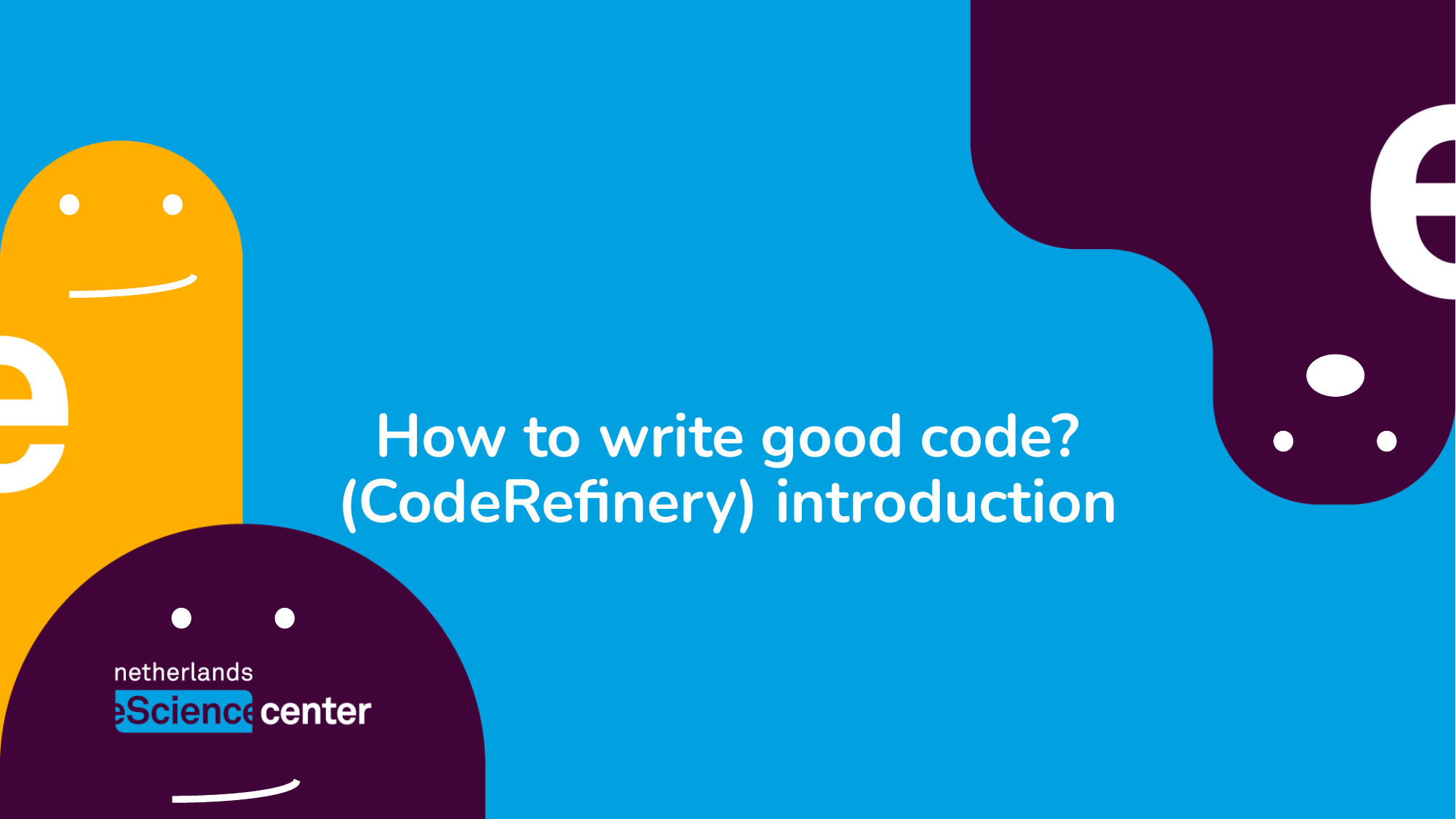

# How to write good code? (CodeRefinery) introduction